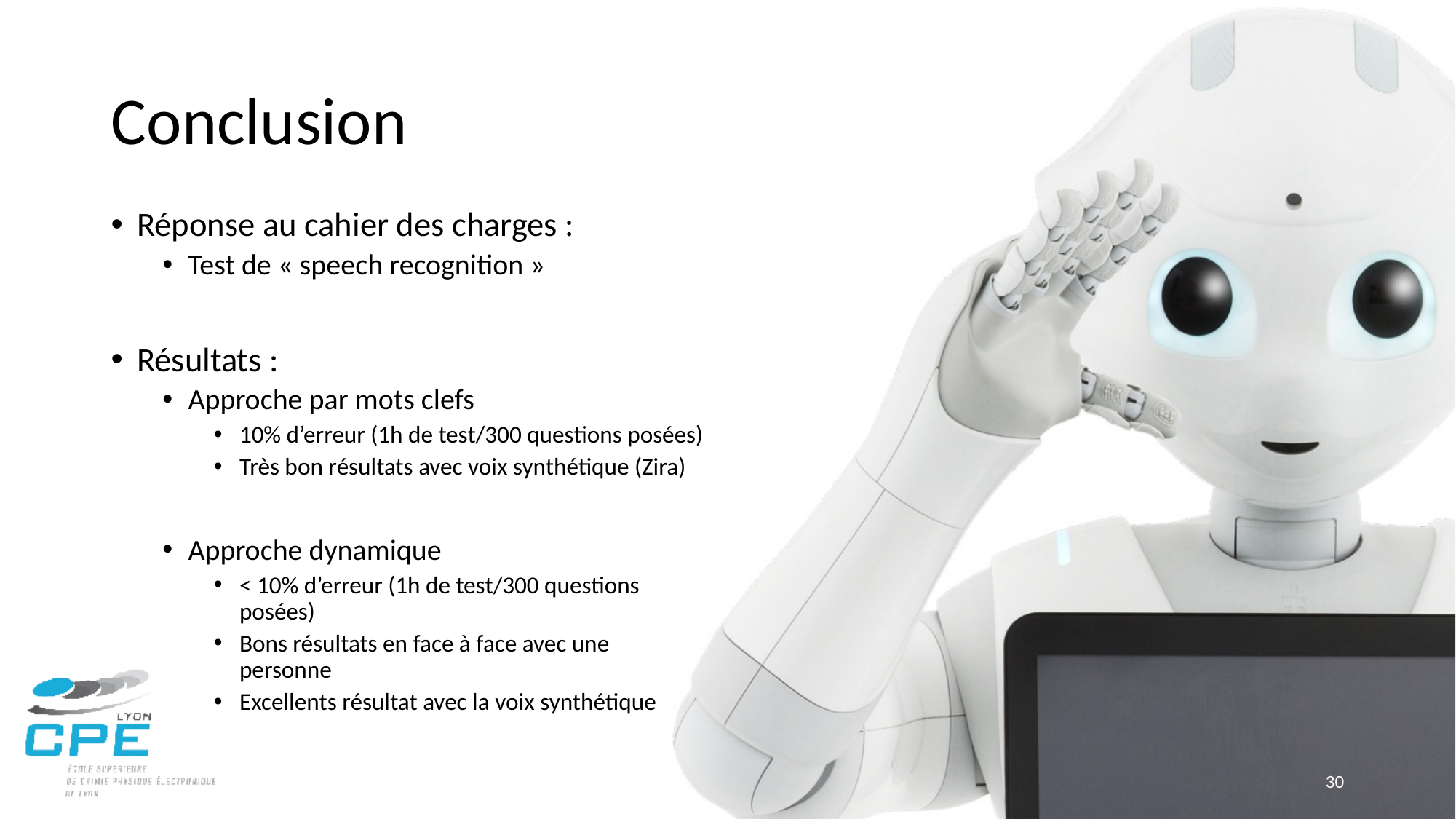

# Conclusion
Réponse au cahier des charges :
Test de « speech recognition »

Résultats :
Approche par mots clefs
10% d’erreur (1h de test/300 questions posées)
Très bon résultats avec voix synthétique (Zira)

Approche dynamique
< 10% d’erreur (1h de test/300 questions posées)
Bons résultats en face à face avec une personne
Excellents résultat avec la voix synthétique
30